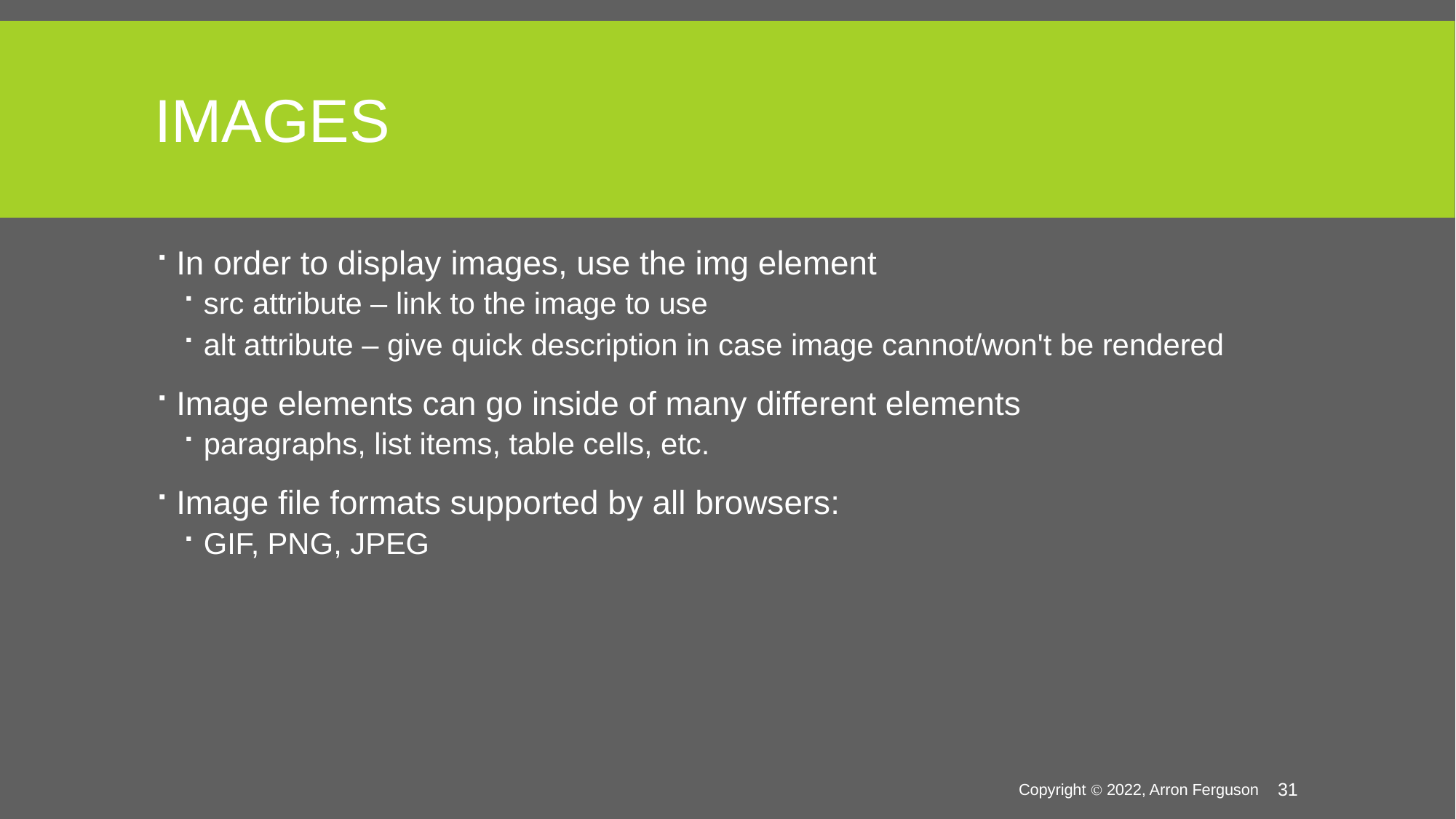

# Images
In order to display images, use the img element
src attribute – link to the image to use
alt attribute – give quick description in case image cannot/won't be rendered
Image elements can go inside of many different elements
paragraphs, list items, table cells, etc.
Image file formats supported by all browsers:
GIF, PNG, JPEG
Copyright Ⓒ 2022, Arron Ferguson
31